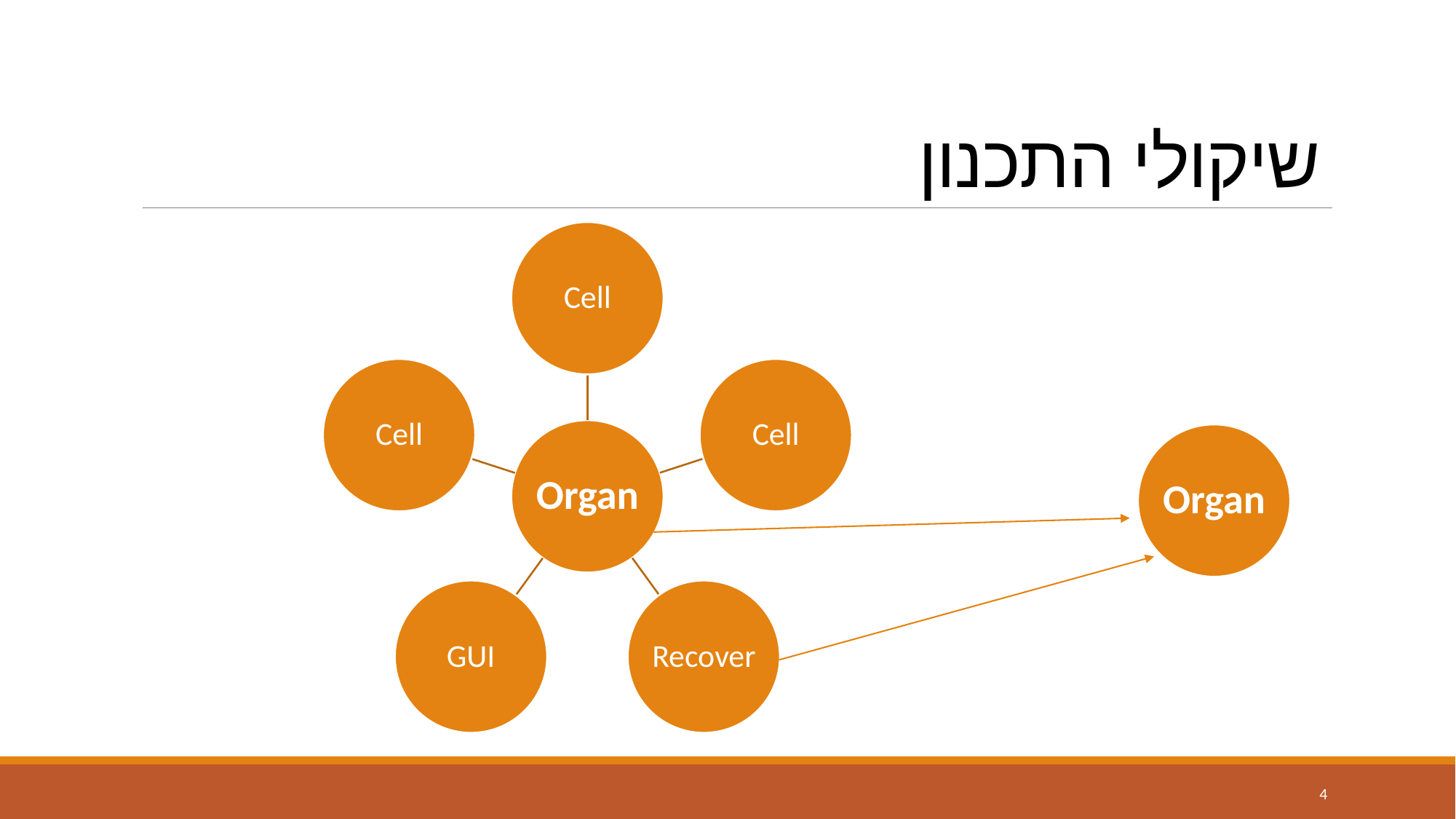

# שיקולי התכנון
Organ

Cell

Cell

Recover

GUI

Cell

Organ
4